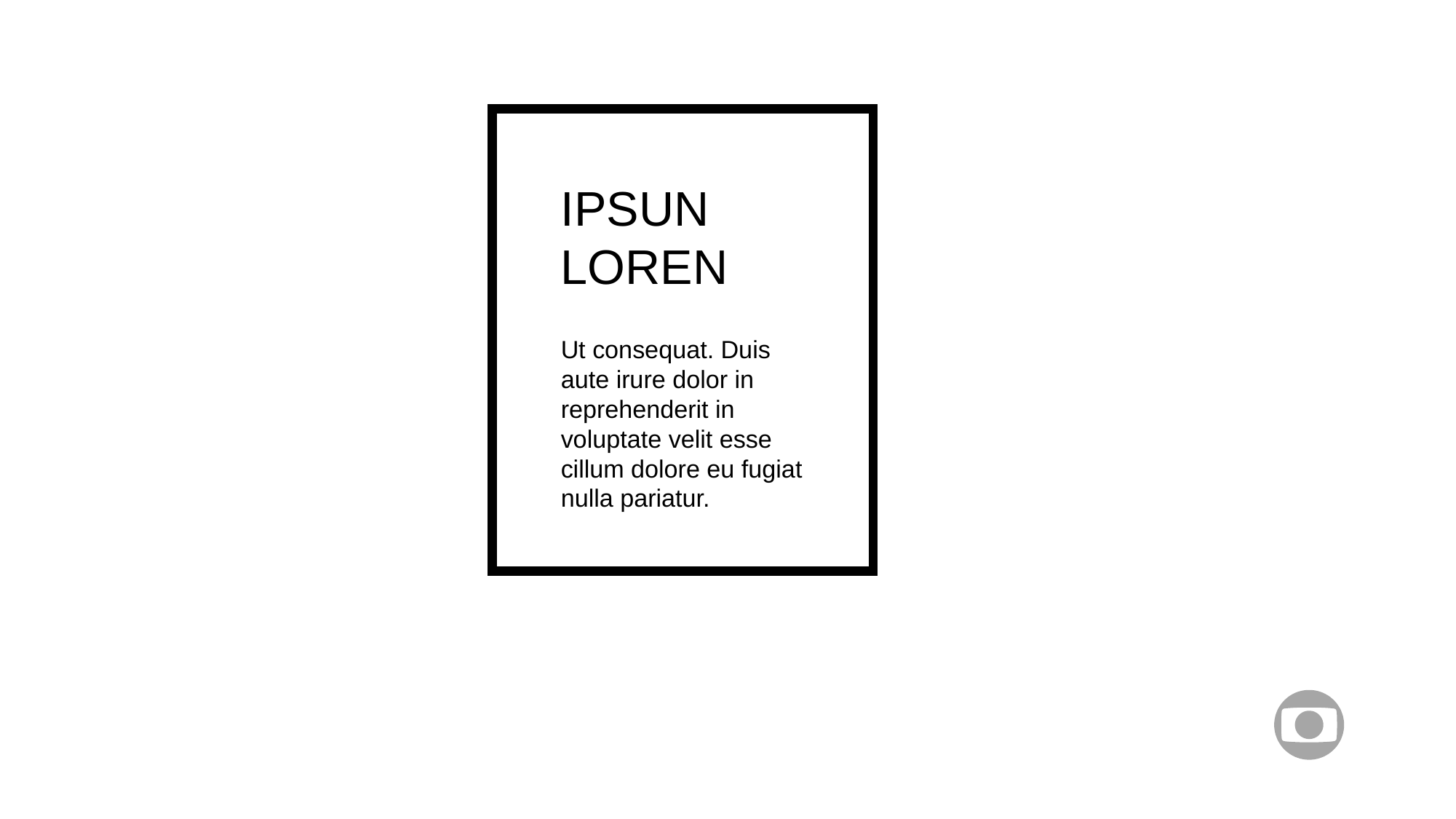

IPSUN
LOREN

Ut consequat. Duis aute irure dolor in reprehenderit in voluptate velit esse cillum dolore eu fugiat nulla pariatur.